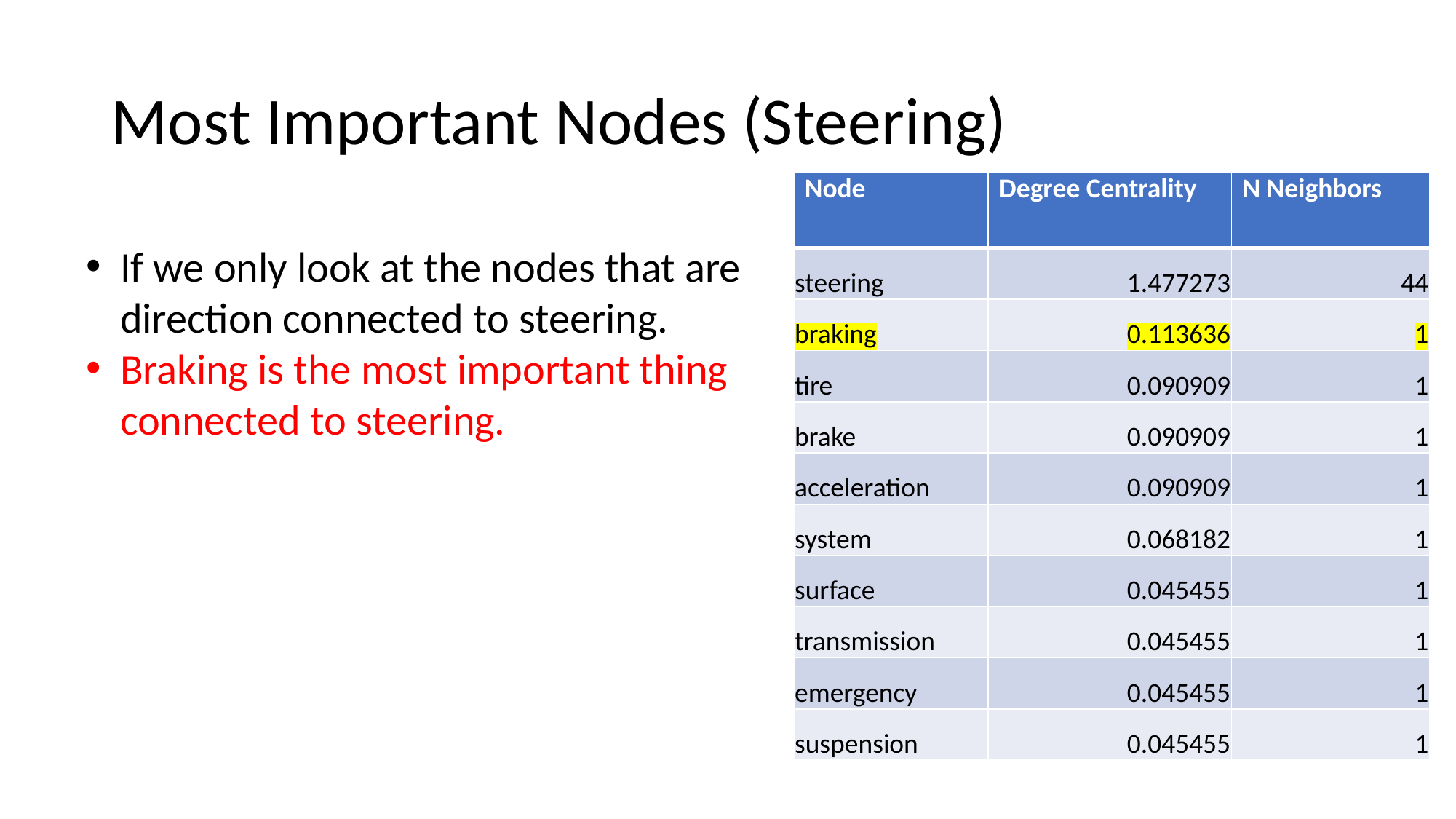

# Most Important Nodes (Steering)
| Node | Degree Centrality | N Neighbors |
| --- | --- | --- |
| steering | 1.477273 | 44 |
| braking | 0.113636 | 1 |
| tire | 0.090909 | 1 |
| brake | 0.090909 | 1 |
| acceleration | 0.090909 | 1 |
| system | 0.068182 | 1 |
| surface | 0.045455 | 1 |
| transmission | 0.045455 | 1 |
| emergency | 0.045455 | 1 |
| suspension | 0.045455 | 1 |

If we only look at the nodes that are direction connected to steering.
Braking is the most important thing connected to steering.